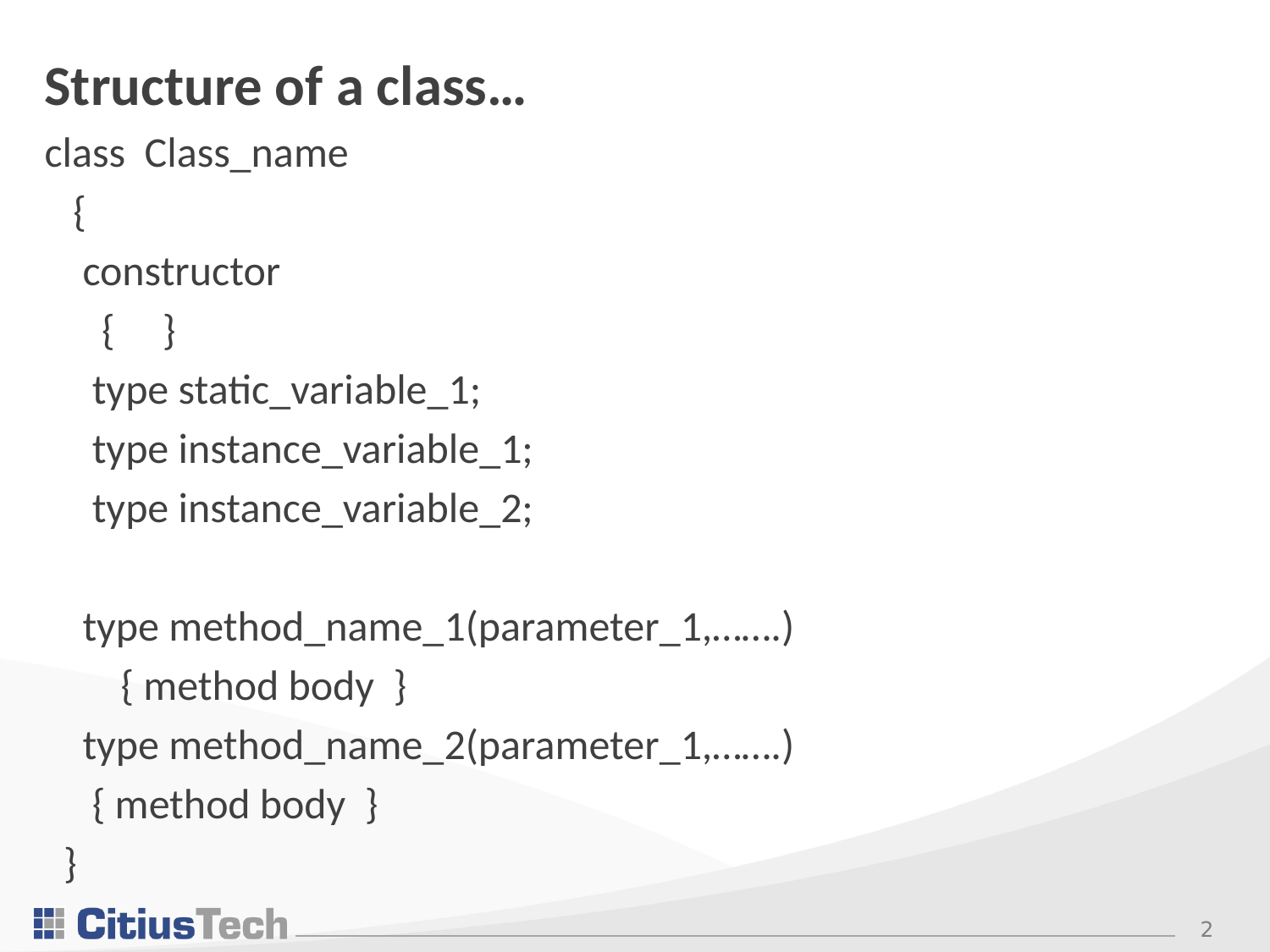

Structure of a class…
class  Class_name
   {
    constructor
      {     }
     type static_variable_1;
     type instance_variable_1;
     type instance_variable_2;

    type method_name_1(parameter_1,…….)
        { method body  }
    type method_name_2(parameter_1,…….)
     { method body  }
  }